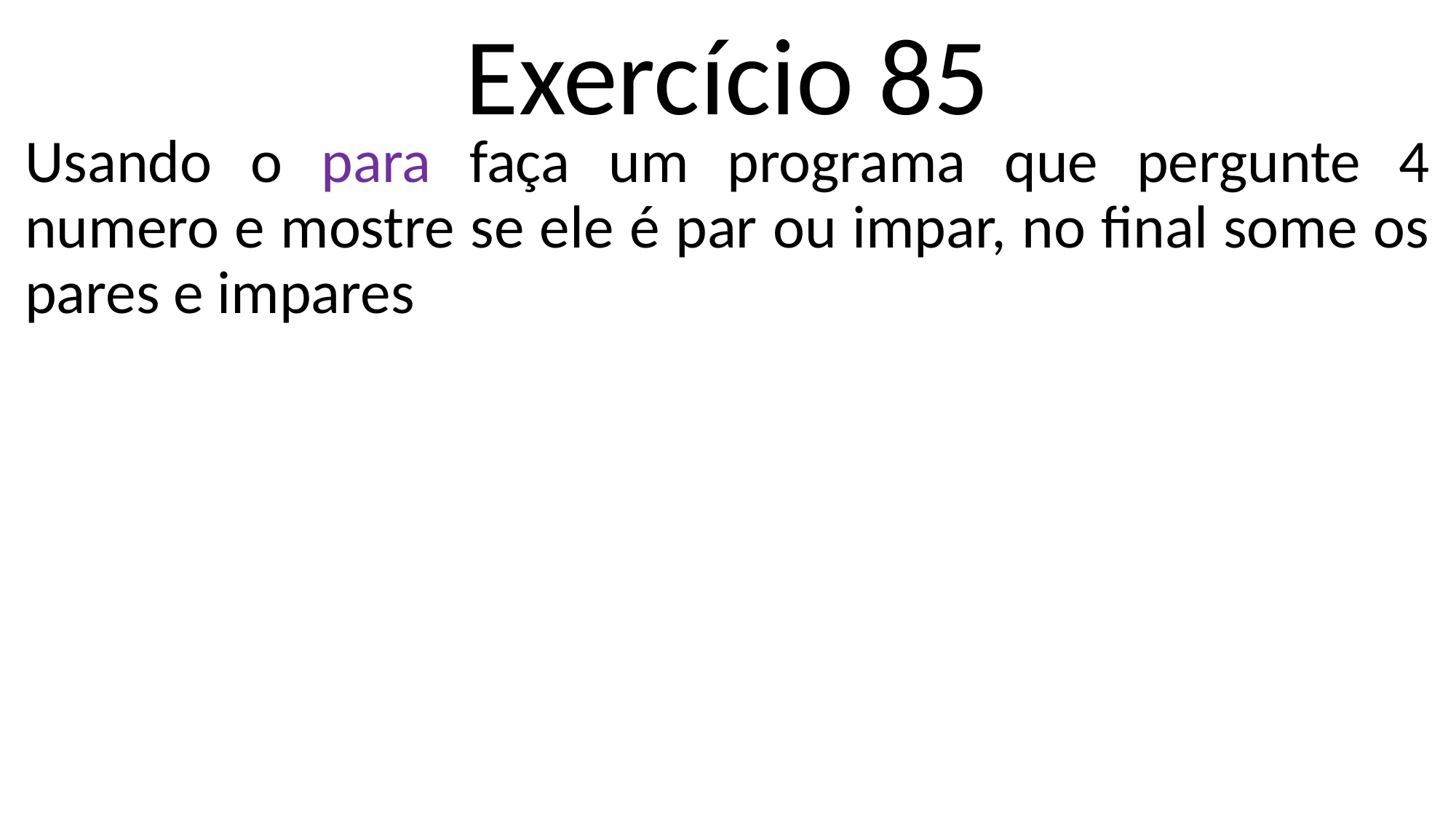

# Exercício 85
Usando o para faça um programa que pergunte 4 numero e mostre se ele é par ou impar, no final some os pares e impares